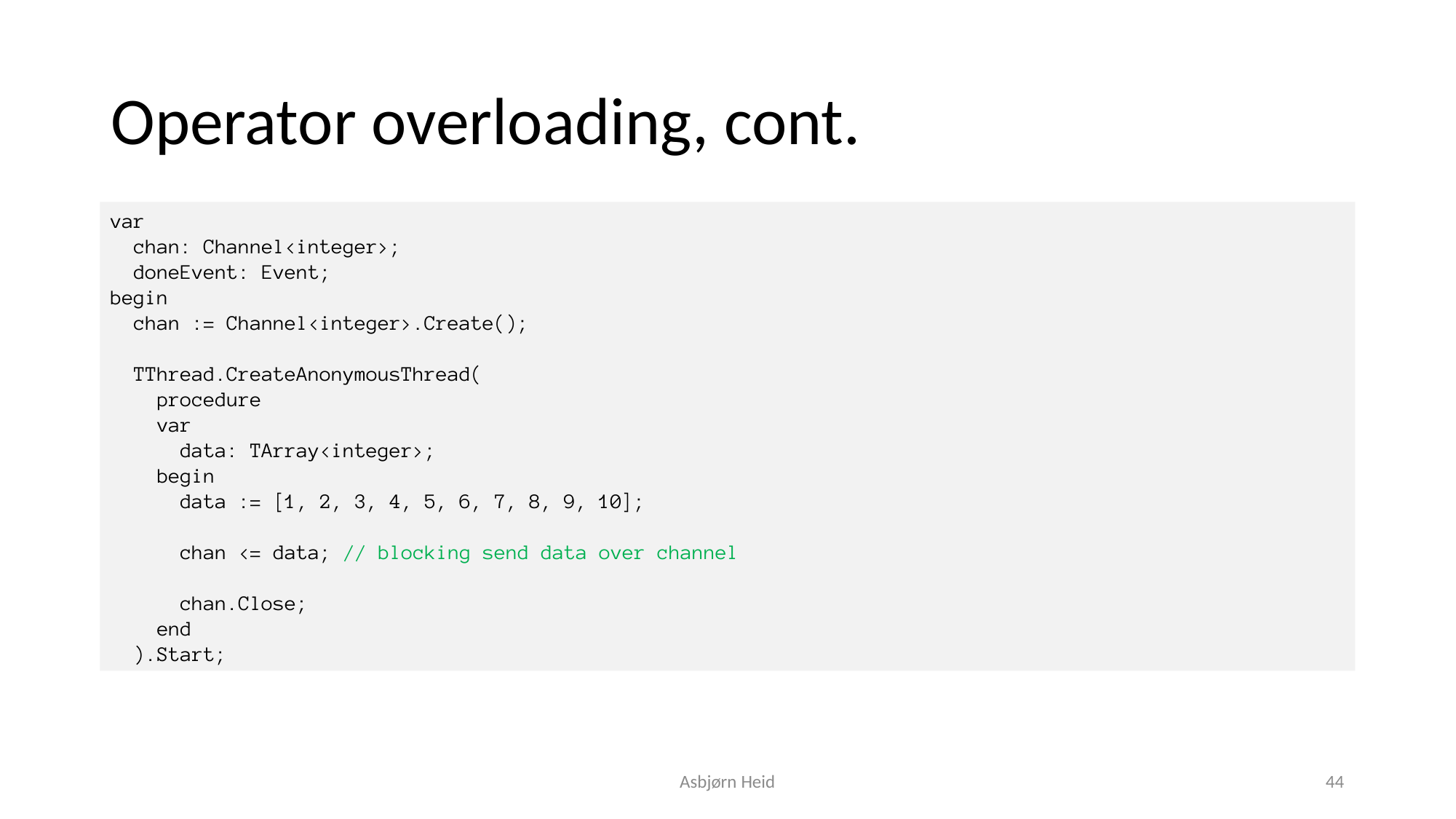

# Operator overloading, cont.
var
  chan: Channel<integer>;
  doneEvent: Event;
begin
  chan := Channel<integer>.Create();

  TThread.CreateAnonymousThread(
    procedure
    var
      data: TArray<integer>;
    begin
      data := [1, 2, 3, 4, 5, 6, 7, 8, 9, 10];

      chan <= data; // blocking send data over channel

      chan.Close;
    end
  ).Start;
Asbjørn Heid
44